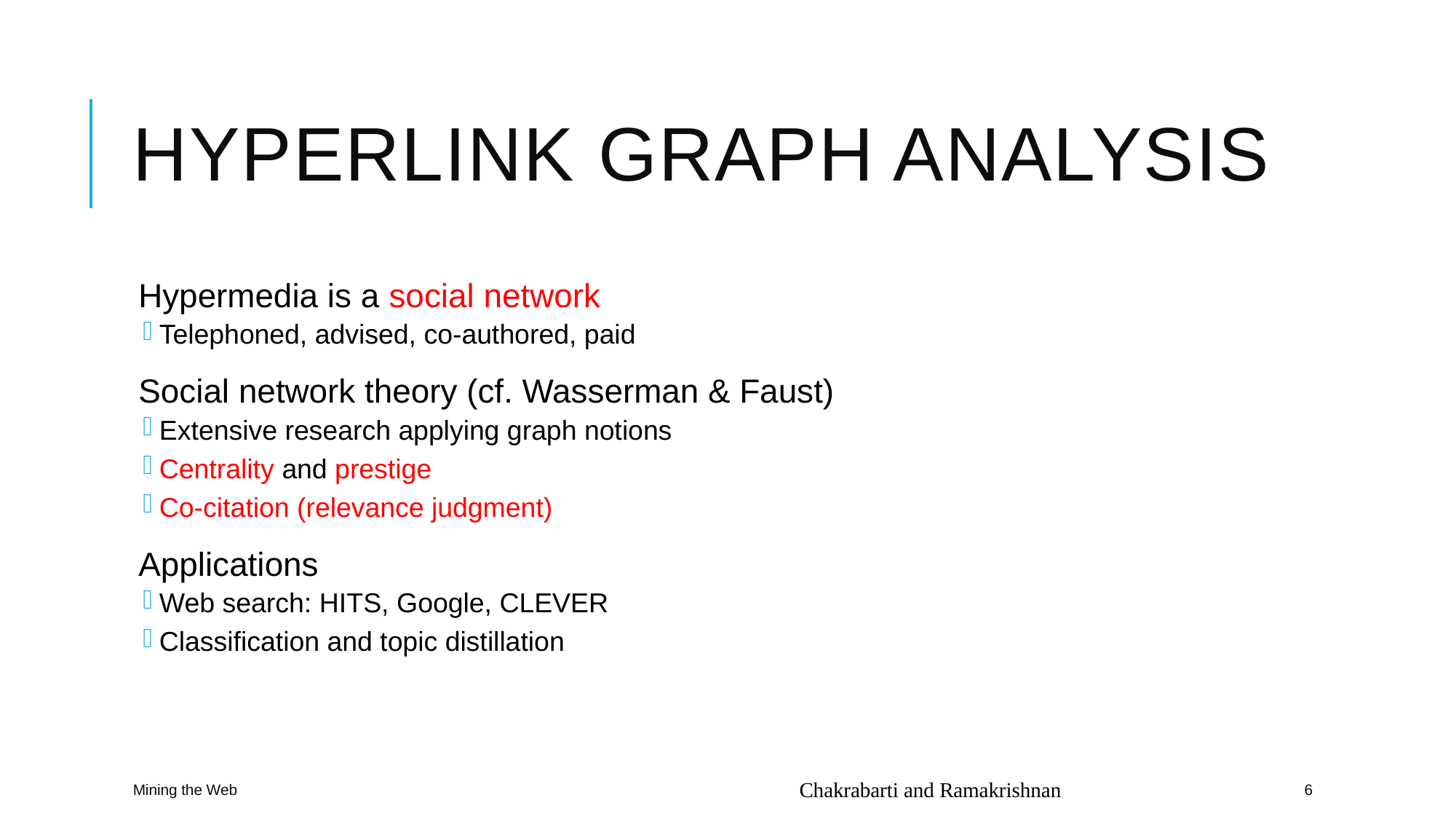

# Hyperlink graph analysis
Hypermedia is a social network
Telephoned, advised, co-authored, paid
Social network theory (cf. Wasserman & Faust)
Extensive research applying graph notions
Centrality and prestige
Co-citation (relevance judgment)
Applications
Web search: HITS, Google, CLEVER
Classification and topic distillation
Mining the Web
Chakrabarti and Ramakrishnan
6